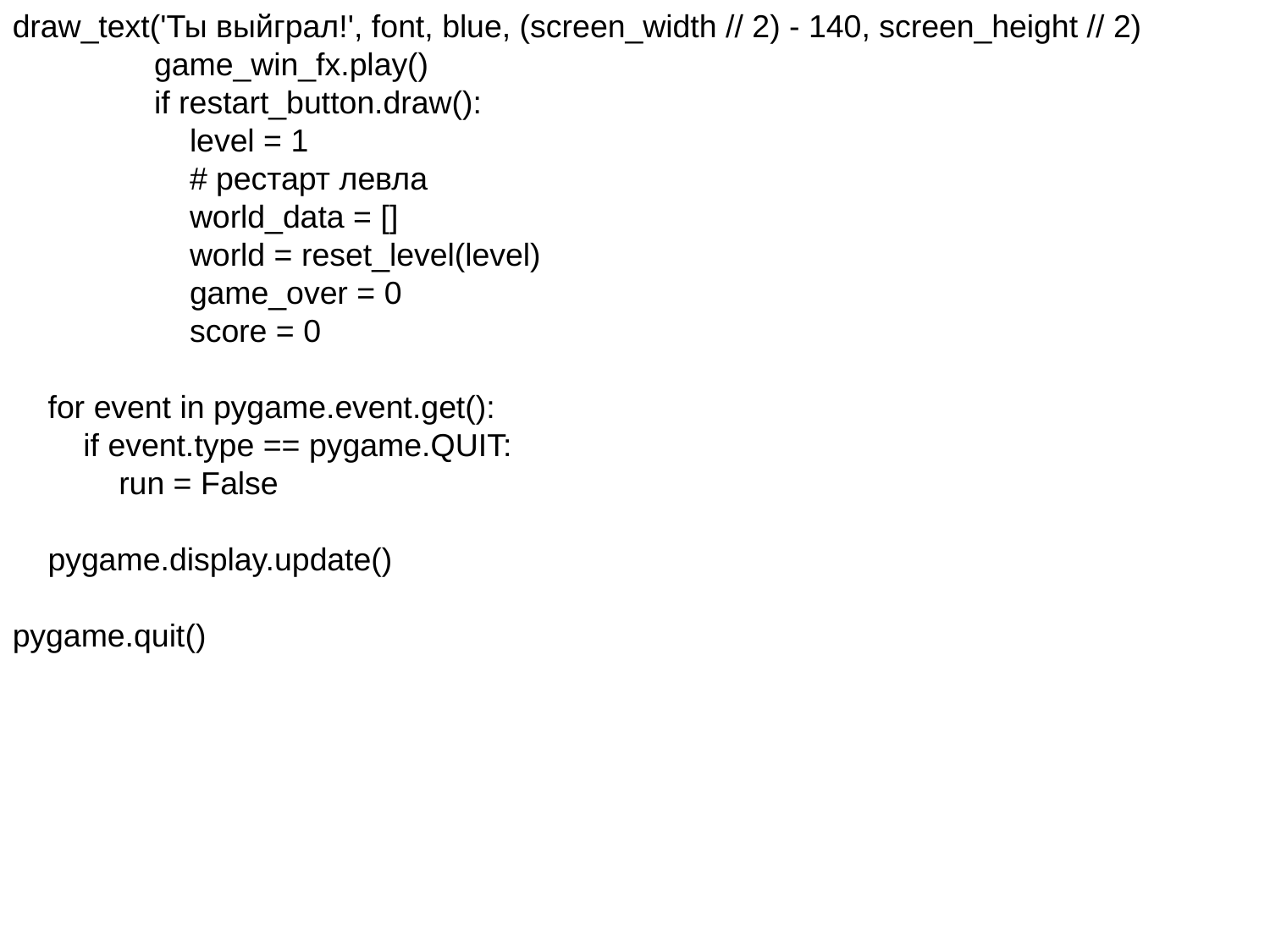

draw_text('Ты выйграл!', font, blue, (screen_width // 2) - 140, screen_height // 2)
                game_win_fx.play()
                if restart_button.draw():
                    level = 1
                    # рестарт левла
                    world_data = []
                    world = reset_level(level)
                    game_over = 0
                    score = 0
    for event in pygame.event.get():
        if event.type == pygame.QUIT:
            run = False
    pygame.display.update()
pygame.quit()